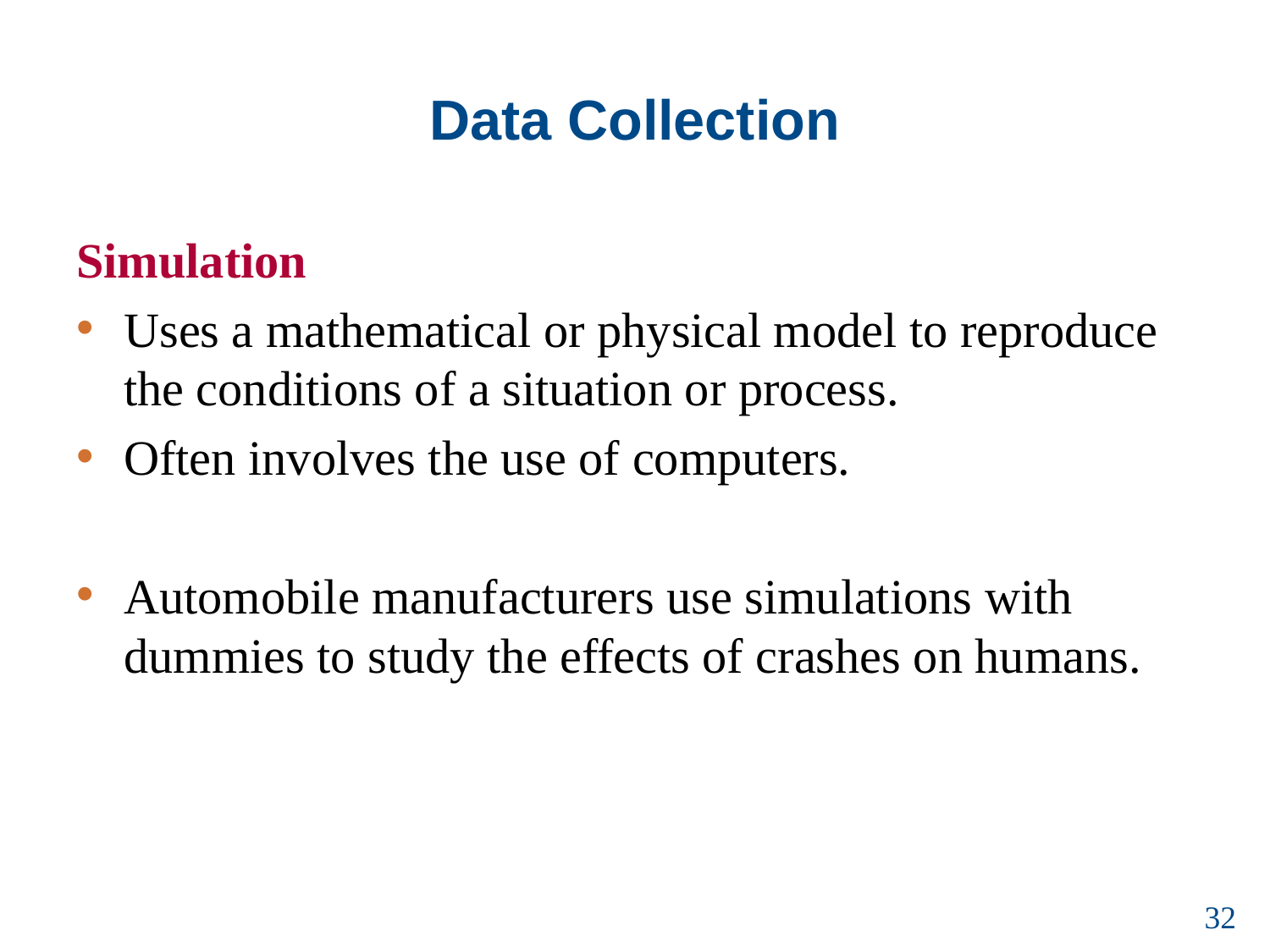

# Data Collection
Simulation
Uses a mathematical or physical model to reproduce the conditions of a situation or process.
Often involves the use of computers.

Automobile manufacturers use simulations with dummies to study the effects of crashes on humans.
32